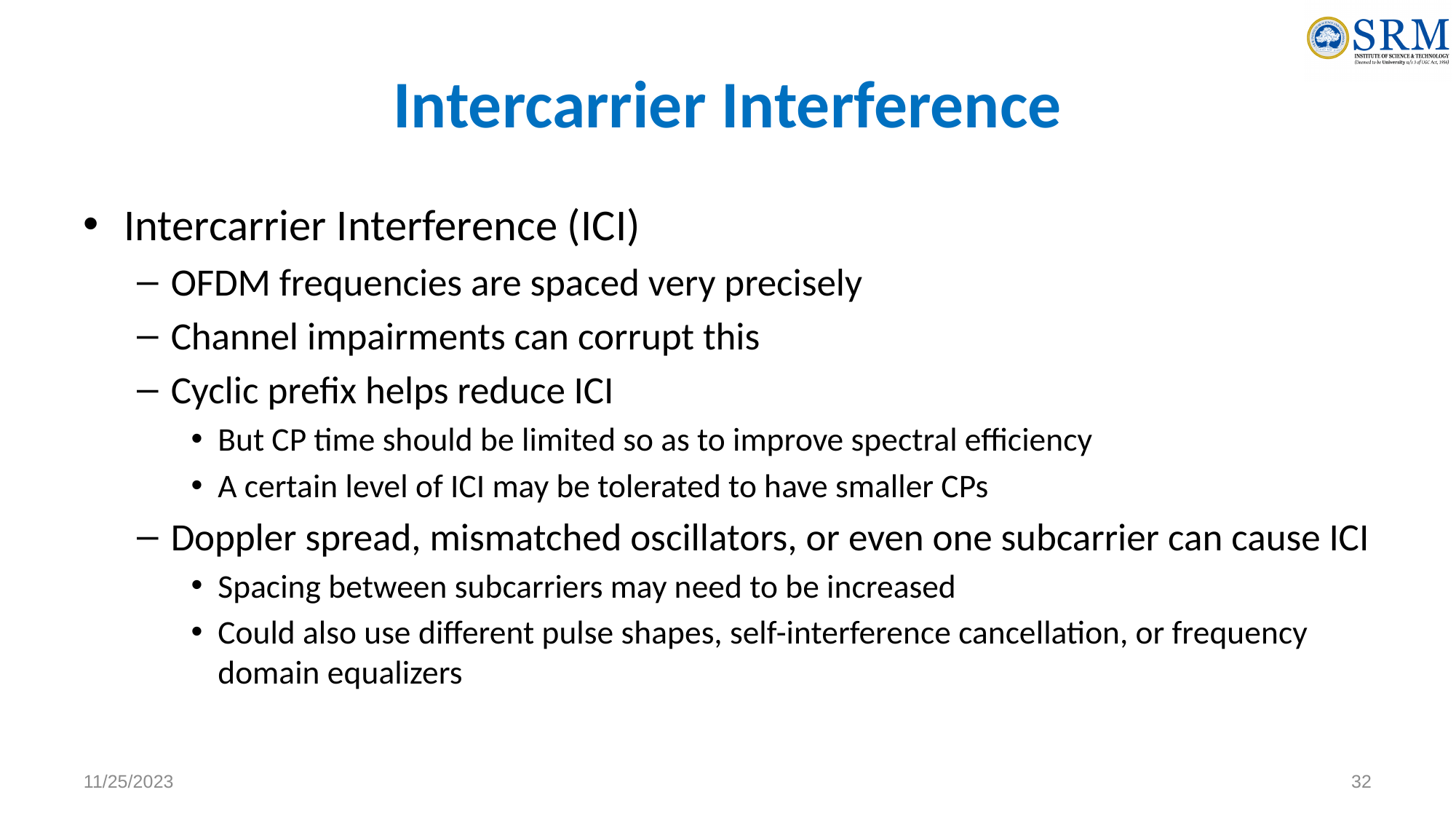

# Intercarrier Interference
Intercarrier Interference (ICI)
OFDM frequencies are spaced very precisely
Channel impairments can corrupt this
Cyclic prefix helps reduce ICI
But CP time should be limited so as to improve spectral efficiency
A certain level of ICI may be tolerated to have smaller CPs
Doppler spread, mismatched oscillators, or even one subcarrier can cause ICI
Spacing between subcarriers may need to be increased
Could also use different pulse shapes, self-interference cancellation, or frequency domain equalizers

11/25/2023
32